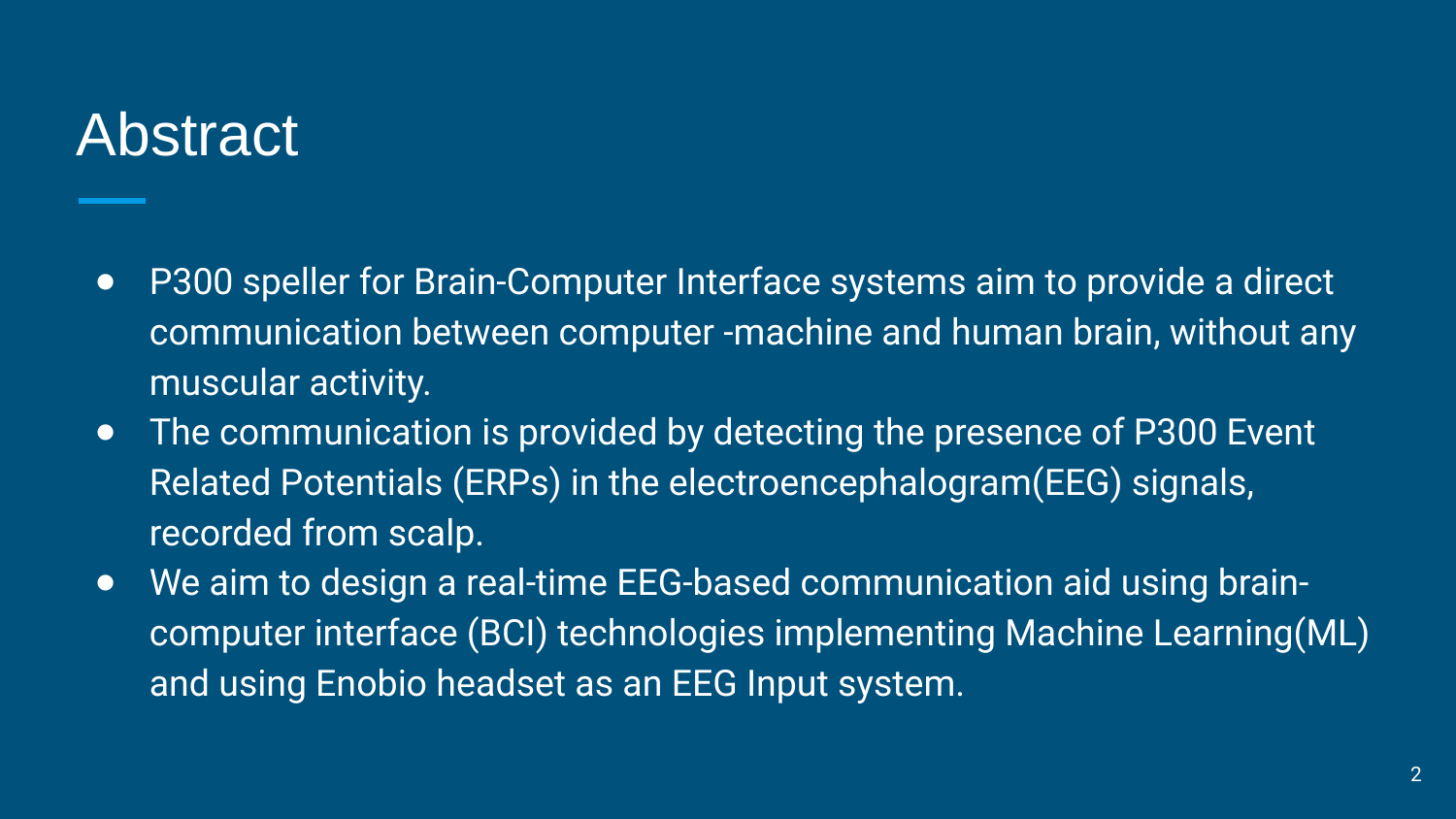

# Abstract
P300 speller for Brain-Computer Interface systems aim to provide a direct communication between computer -machine and human brain, without any muscular activity.
The communication is provided by detecting the presence of P300 Event Related Potentials (ERPs) in the electroencephalogram(EEG) signals, recorded from scalp.
We aim to design a real-time EEG-based communication aid using brain-computer interface (BCI) technologies implementing Machine Learning(ML) and using Enobio headset as an EEG Input system.
2